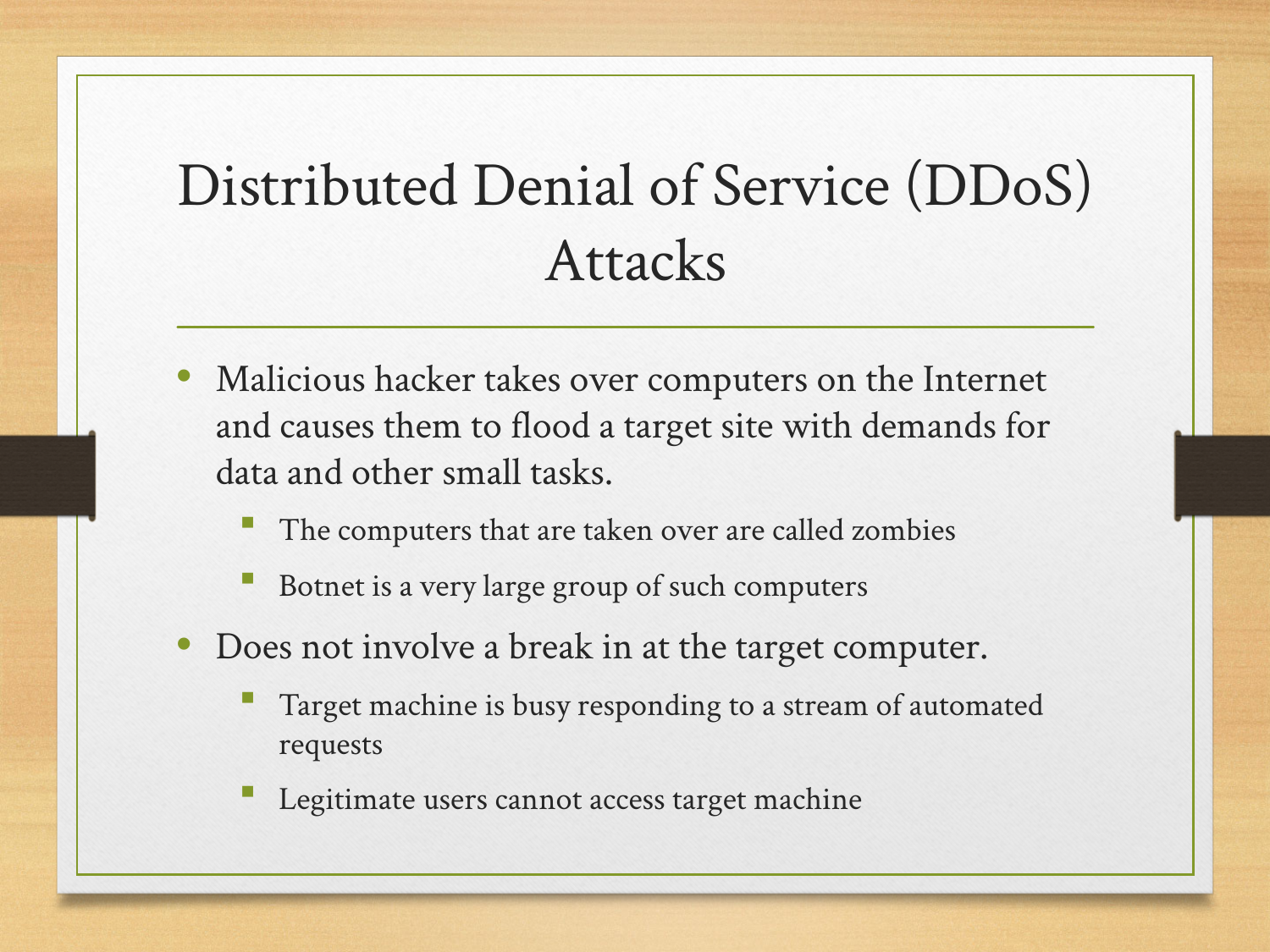

# Distributed Denial of Service (DDoS) Attacks
Malicious hacker takes over computers on the Internet and causes them to flood a target site with demands for data and other small tasks.
The computers that are taken over are called zombies
Botnet is a very large group of such computers
Does not involve a break in at the target computer.
Target machine is busy responding to a stream of automated requests
Legitimate users cannot access target machine